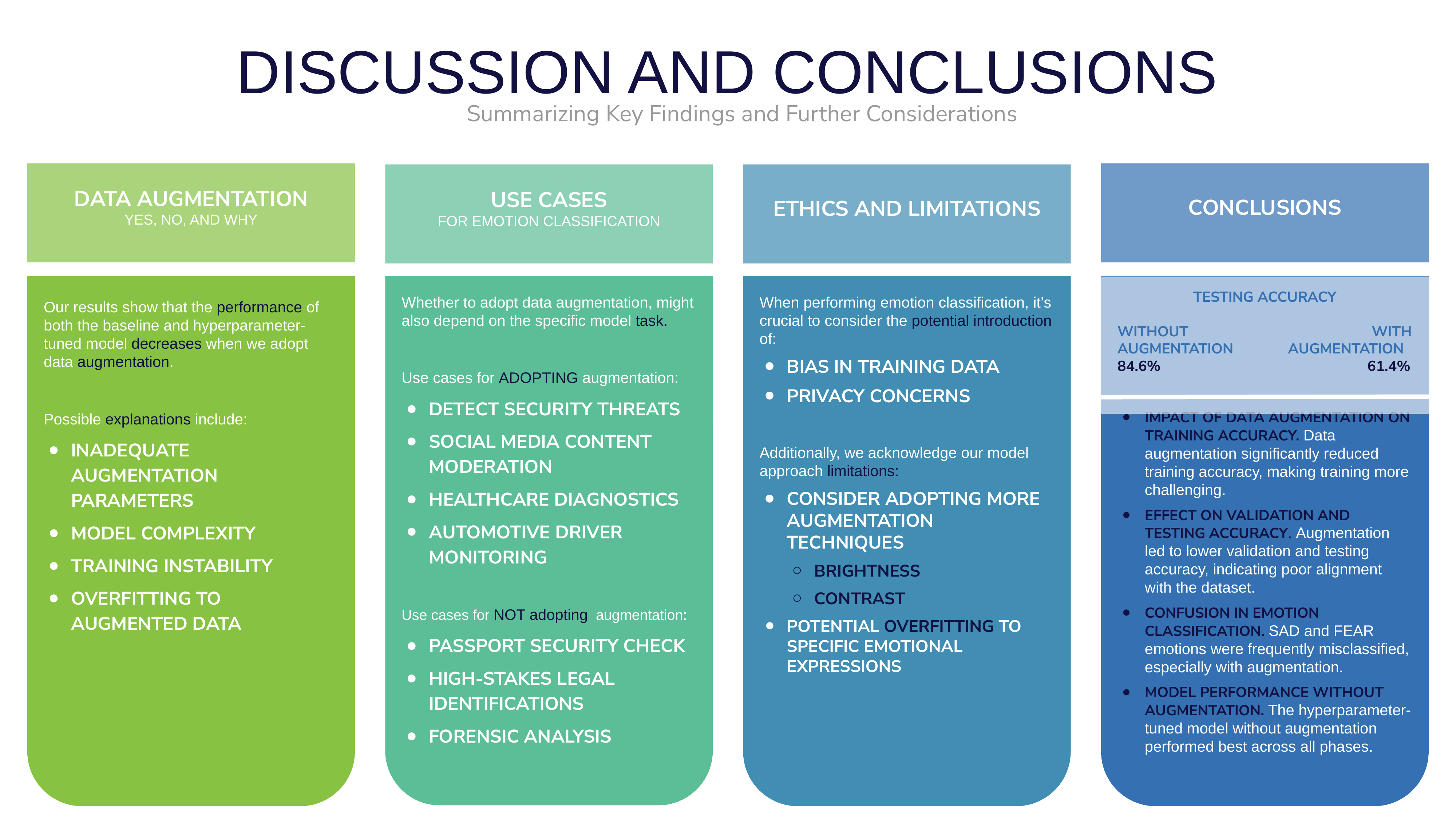

DISCUSSION AND CONCLUSIONS
Summarizing Key Findings and Further Considerations
CONCLUSIONS

DATA AUGMENTATION
YES, NO, AND WHY

USE CASES
FOR EMOTION CLASSIFICATION

ETHICS AND LIMITATIONS

Whether to adopt data augmentation, might also depend on the specific model task.

Use cases for ADOPTING augmentation:
DETECT SECURITY THREATS
SOCIAL MEDIA CONTENT MODERATION
HEALTHCARE DIAGNOSTICS
AUTOMOTIVE DRIVER MONITORING

Use cases for NOT adopting  augmentation:
PASSPORT SECURITY CHECK
HIGH-STAKES LEGAL IDENTIFICATIONS
FORENSIC ANALYSIS
When performing emotion classification, it’s crucial to consider the potential introduction of:
BIAS IN TRAINING DATA
PRIVACY CONCERNS

Additionally, we acknowledge our model approach limitations:
CONSIDER ADOPTING MORE AUGMENTATION TECHNIQUES
BRIGHTNESS
CONTRAST
POTENTIAL OVERFITTING TO SPECIFIC EMOTIONAL EXPRESSIONS

TESTING ACCURACY

WITHOUT                                               WITH
AUGMENTATION              AUGMENTATION
84.6%                                                     61.4%

Our results show that the performance of both the baseline and hyperparameter-tuned model decreases when we adopt data augmentation.

Possible explanations include:
INADEQUATE AUGMENTATION PARAMETERS
MODEL COMPLEXITY
TRAINING INSTABILITY
OVERFITTING TO AUGMENTED DATA

IMPACT OF DATA AUGMENTATION ON TRAINING ACCURACY. Data augmentation significantly reduced training accuracy, making training more challenging.
EFFECT ON VALIDATION AND TESTING ACCURACY. Augmentation led to lower validation and testing accuracy, indicating poor alignment with the dataset.
CONFUSION IN EMOTION CLASSIFICATION. SAD and FEAR emotions were frequently misclassified, especially with augmentation.
MODEL PERFORMANCE WITHOUT AUGMENTATION. The hyperparameter-tuned model without augmentation performed best across all phases.